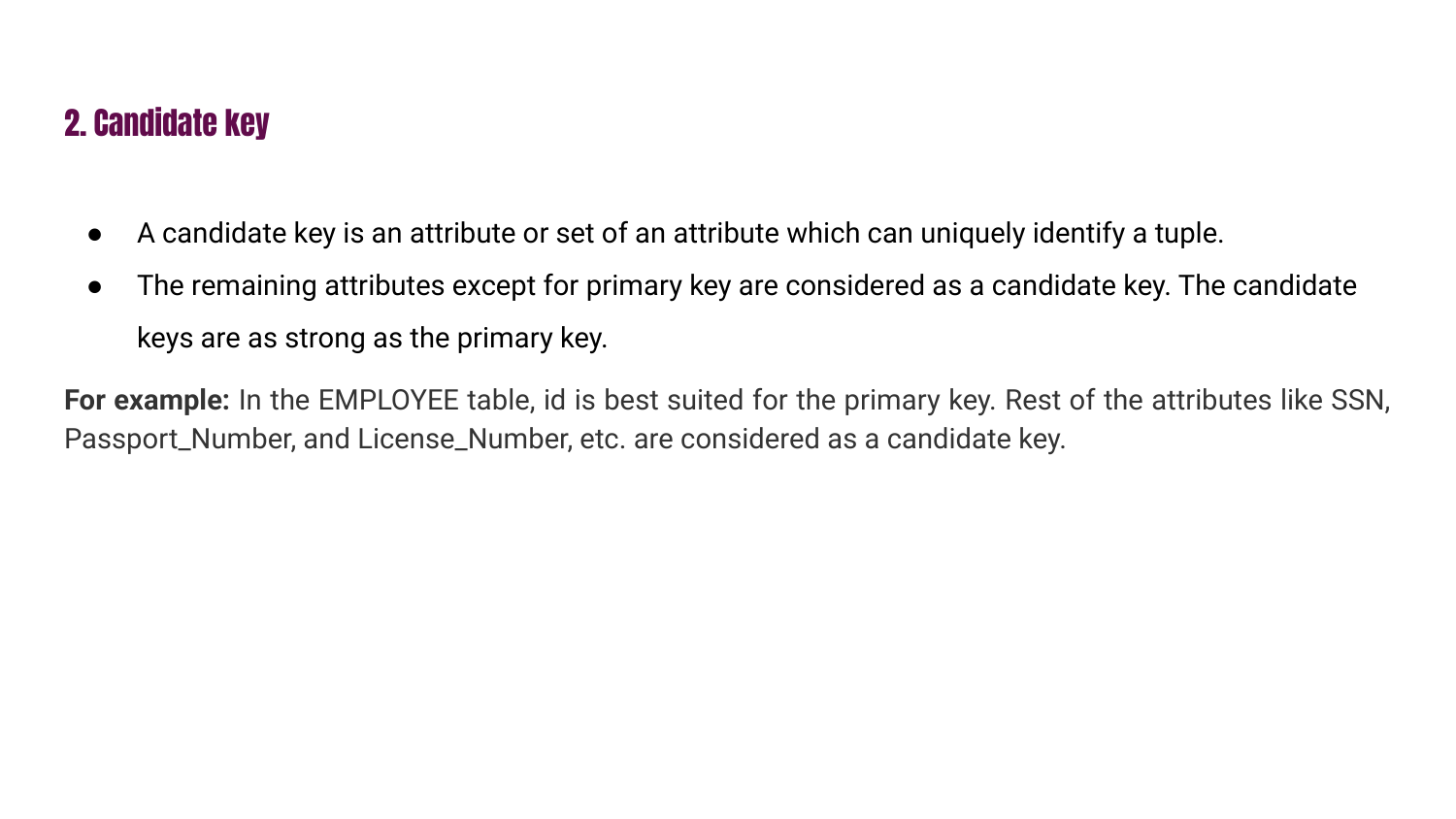

# 2. Candidate key

A candidate key is an attribute or set of an attribute which can uniquely identify a tuple.
The remaining attributes except for primary key are considered as a candidate key. The candidate keys are as strong as the primary key.
For example: In the EMPLOYEE table, id is best suited for the primary key. Rest of the attributes like SSN, Passport_Number, and License_Number, etc. are considered as a candidate key.